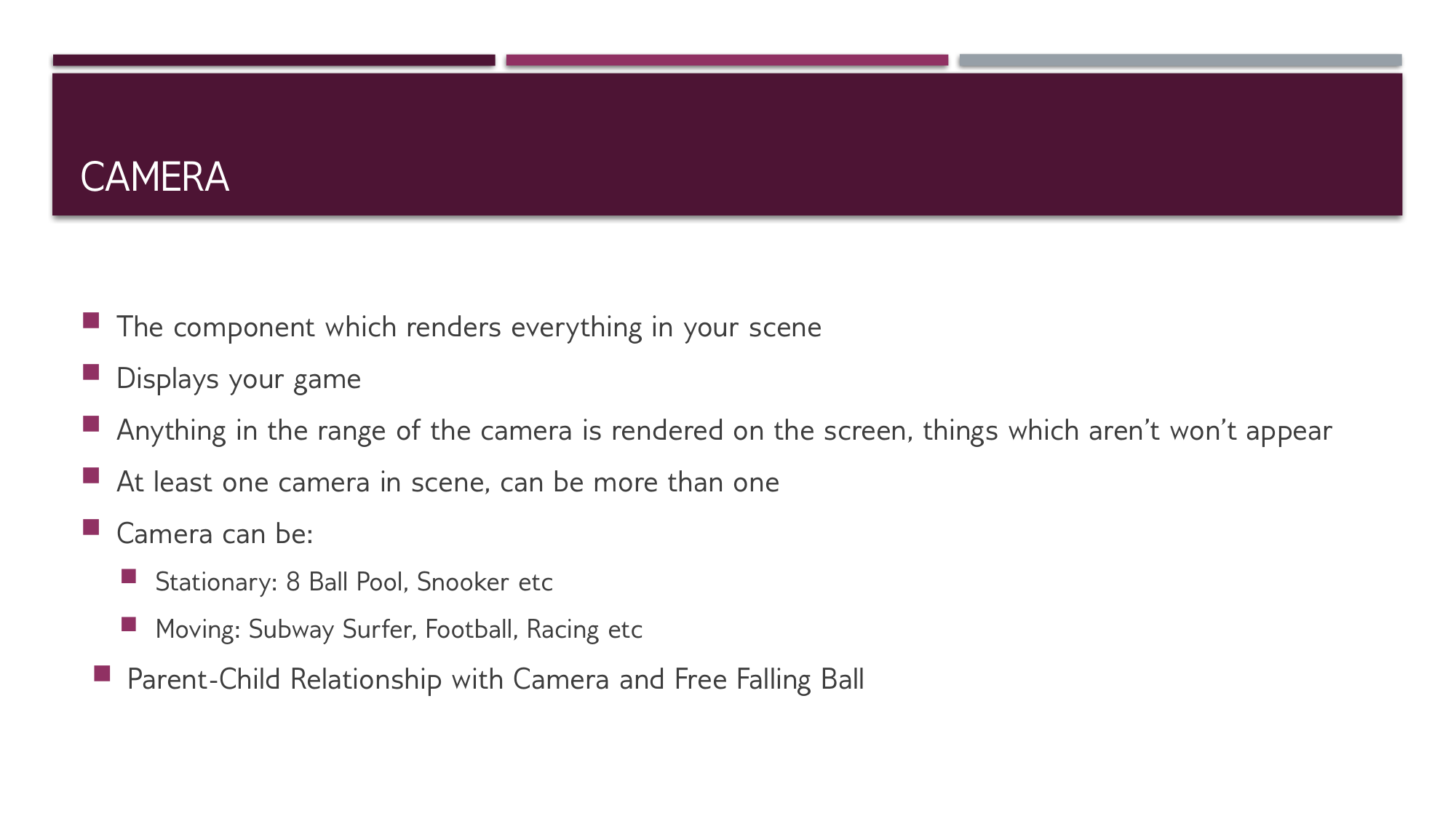

# Camera
The component which renders everything in your scene
Displays your game
Anything in the range of the camera is rendered on the screen, things which aren’t won’t appear
At least one camera in scene, can be more than one
Camera can be:
Stationary: 8 Ball Pool, Snooker etc
Moving: Subway Surfer, Football, Racing etc
Parent-Child Relationship with Camera and Free Falling Ball